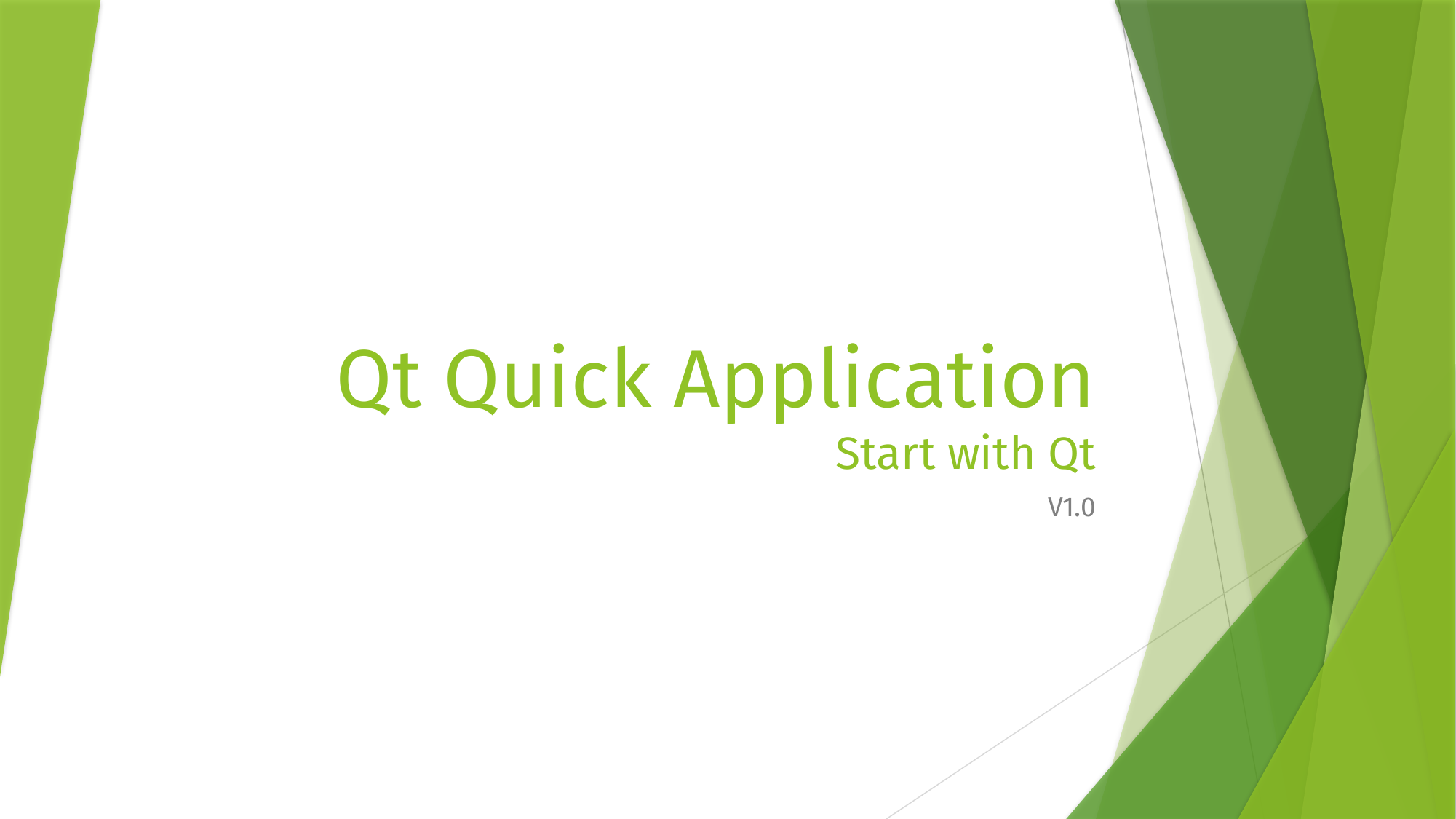

# Qt Quick Application Start with Qt
V1.0